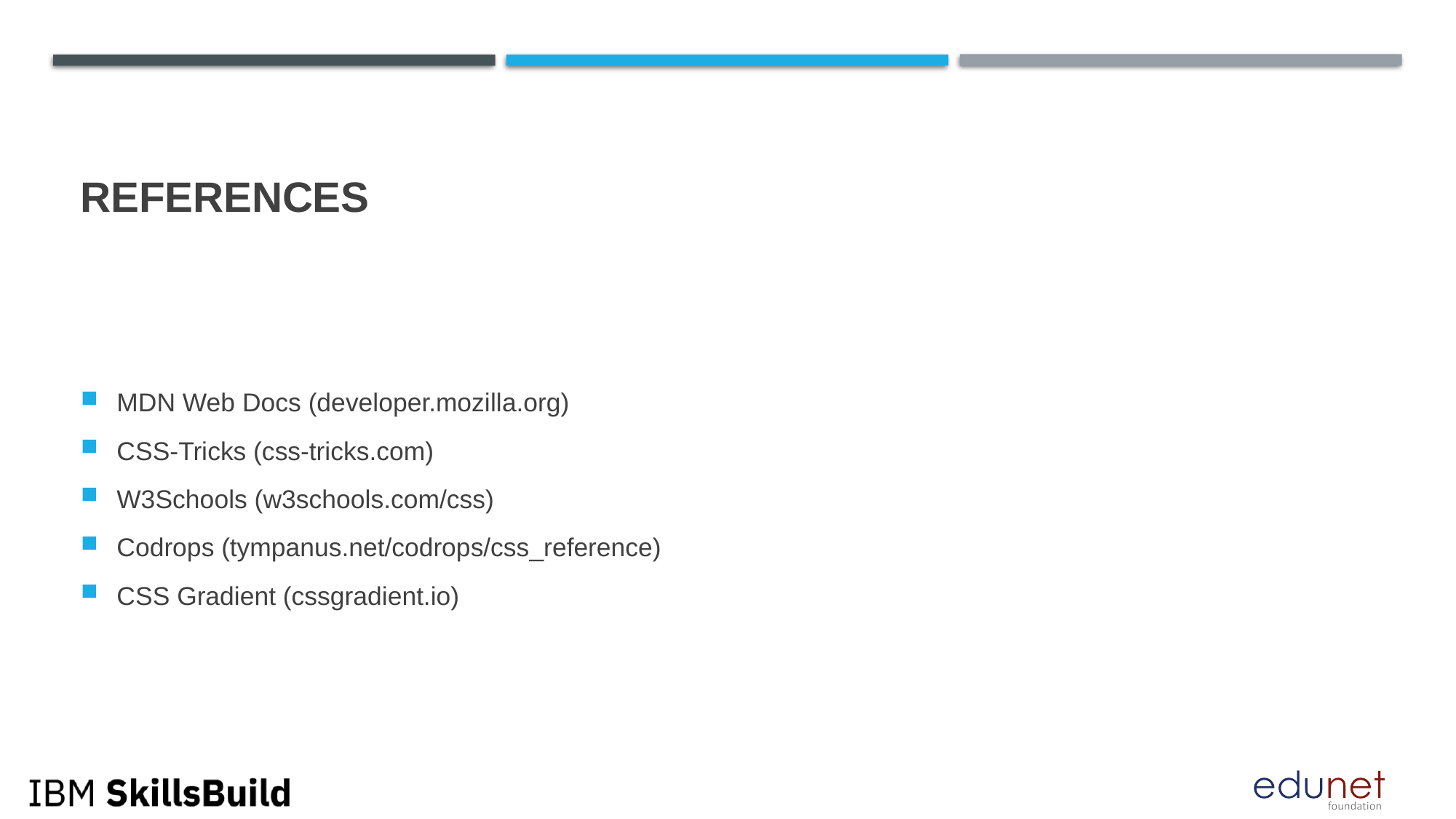

# References
MDN Web Docs (developer.mozilla.org)
CSS-Tricks (css-tricks.com)
W3Schools (w3schools.com/css)
Codrops (tympanus.net/codrops/css_reference)
CSS Gradient (cssgradient.io)